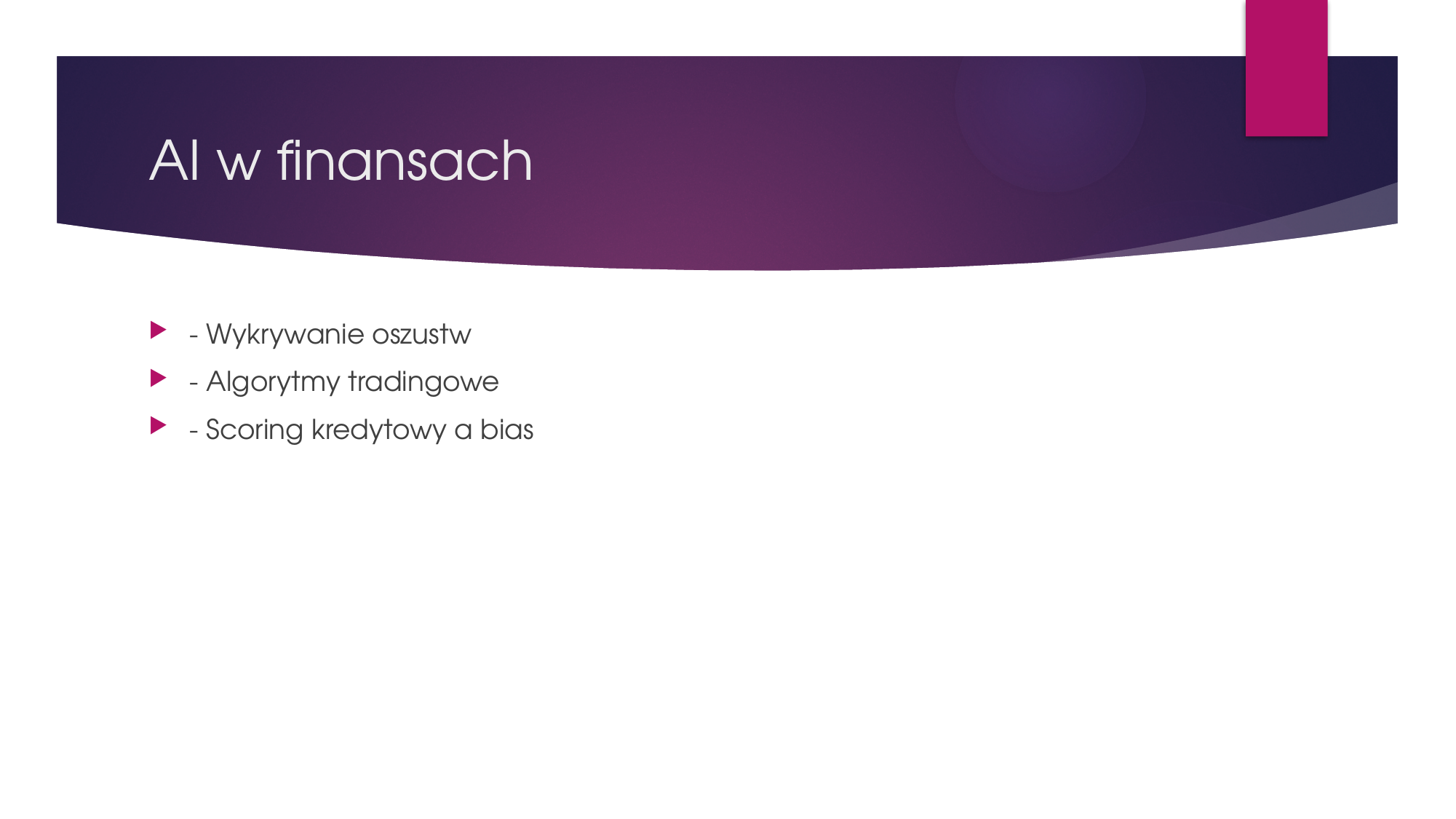

# AI w finansach
- Wykrywanie oszustw
- Algorytmy tradingowe
- Scoring kredytowy a bias